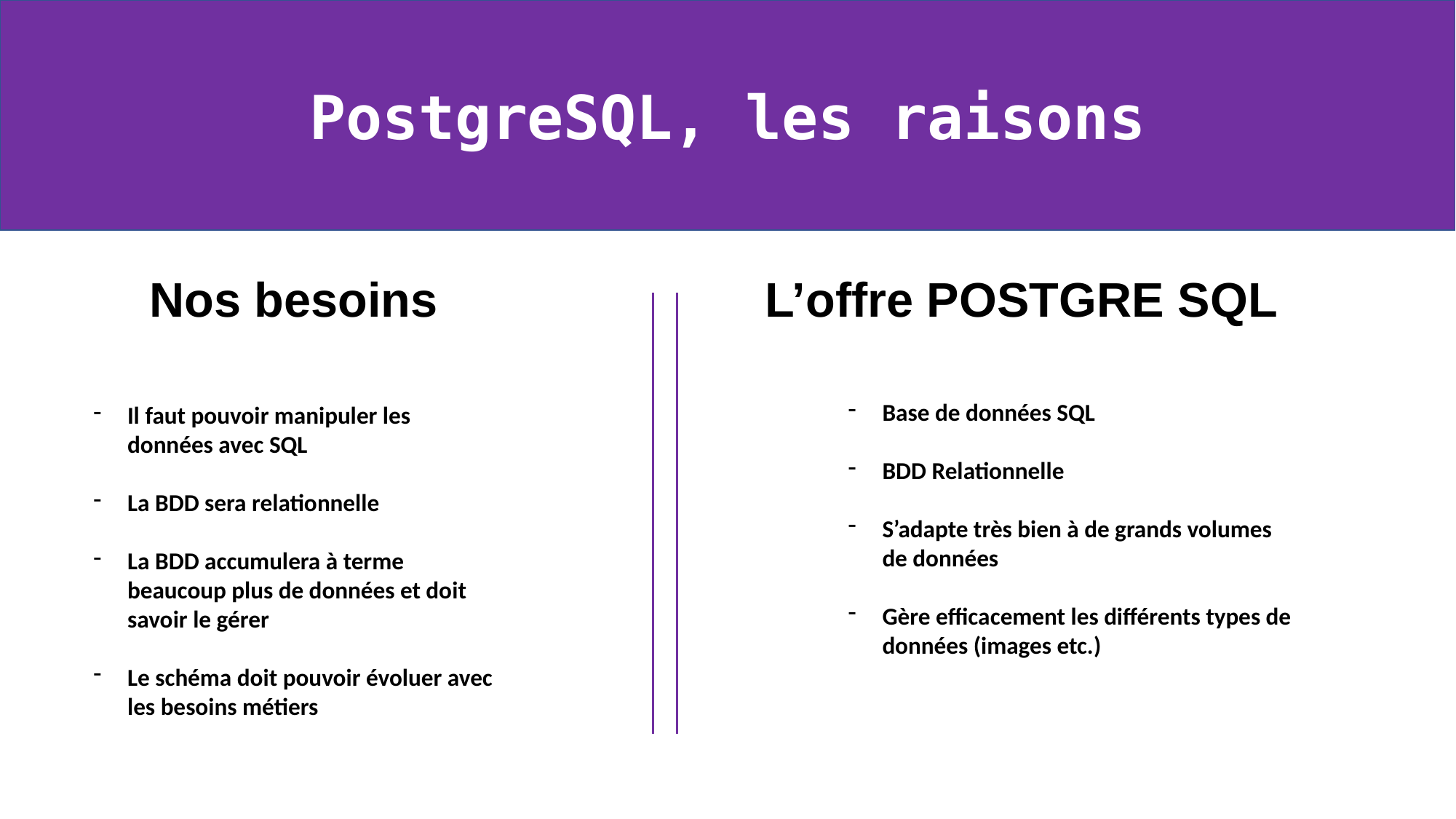

PostgreSQL, les raisons
#
Nos besoins
L’offre POSTGRE SQL

Il faut pouvoir manipuler les données avec SQL

La BDD sera relationnelle

La BDD accumulera à terme beaucoup plus de données et doit savoir le gérer

Le schéma doit pouvoir évoluer avec les besoins métiers

Base de données SQL

BDD Relationnelle

S’adapte très bien à de grands volumes de données

Gère efficacement les différents types de données (images etc.)